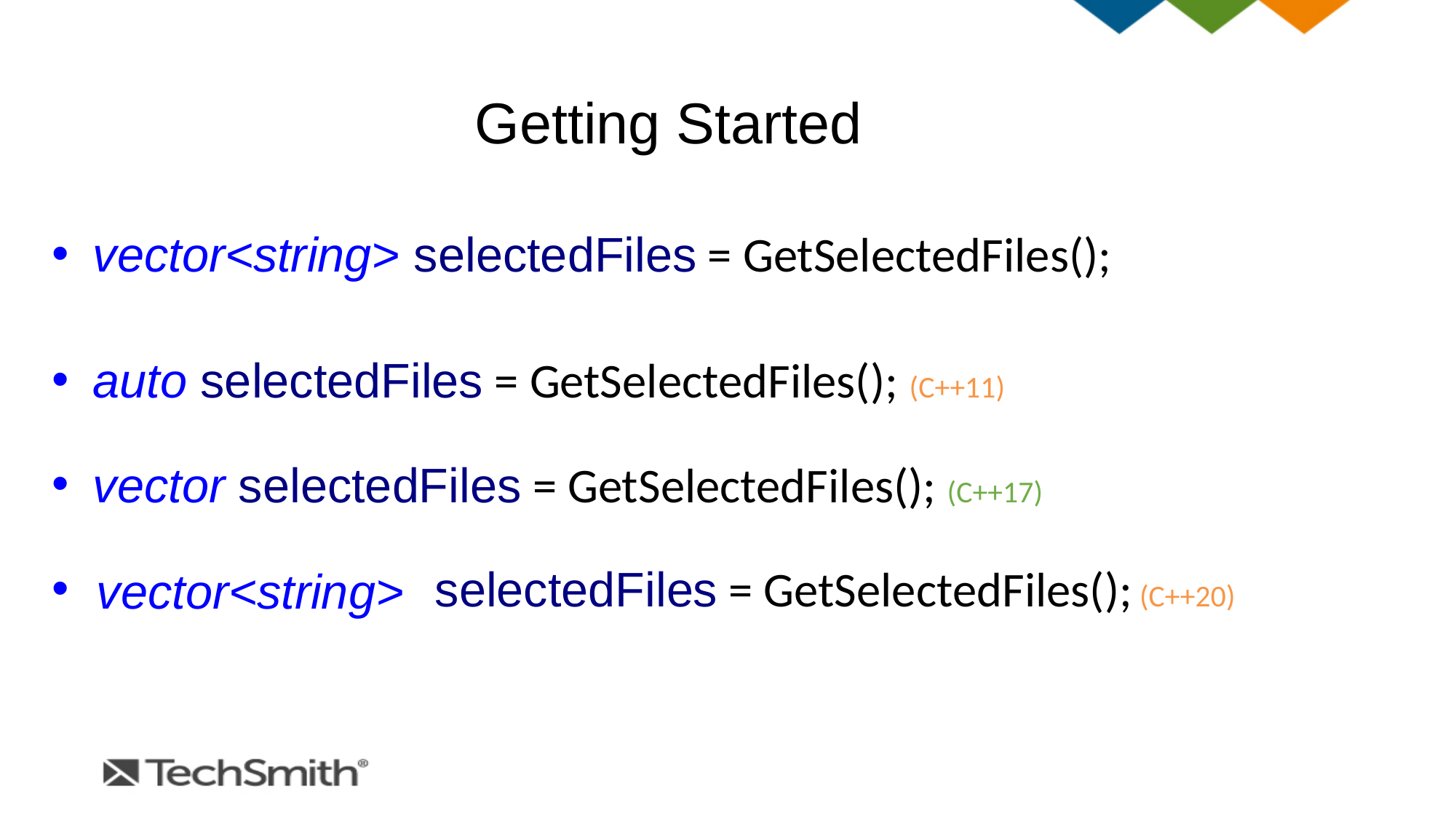

# Getting Started
vector<string> selectedFiles = GetSelectedFiles();
auto selectedFiles = GetSelectedFiles(); (C++11)
vector selectedFiles = GetSelectedFiles(); (C++17)
Sortable auto    selectedFiles = GetSelectedFiles(); (C++20)

vector<string>